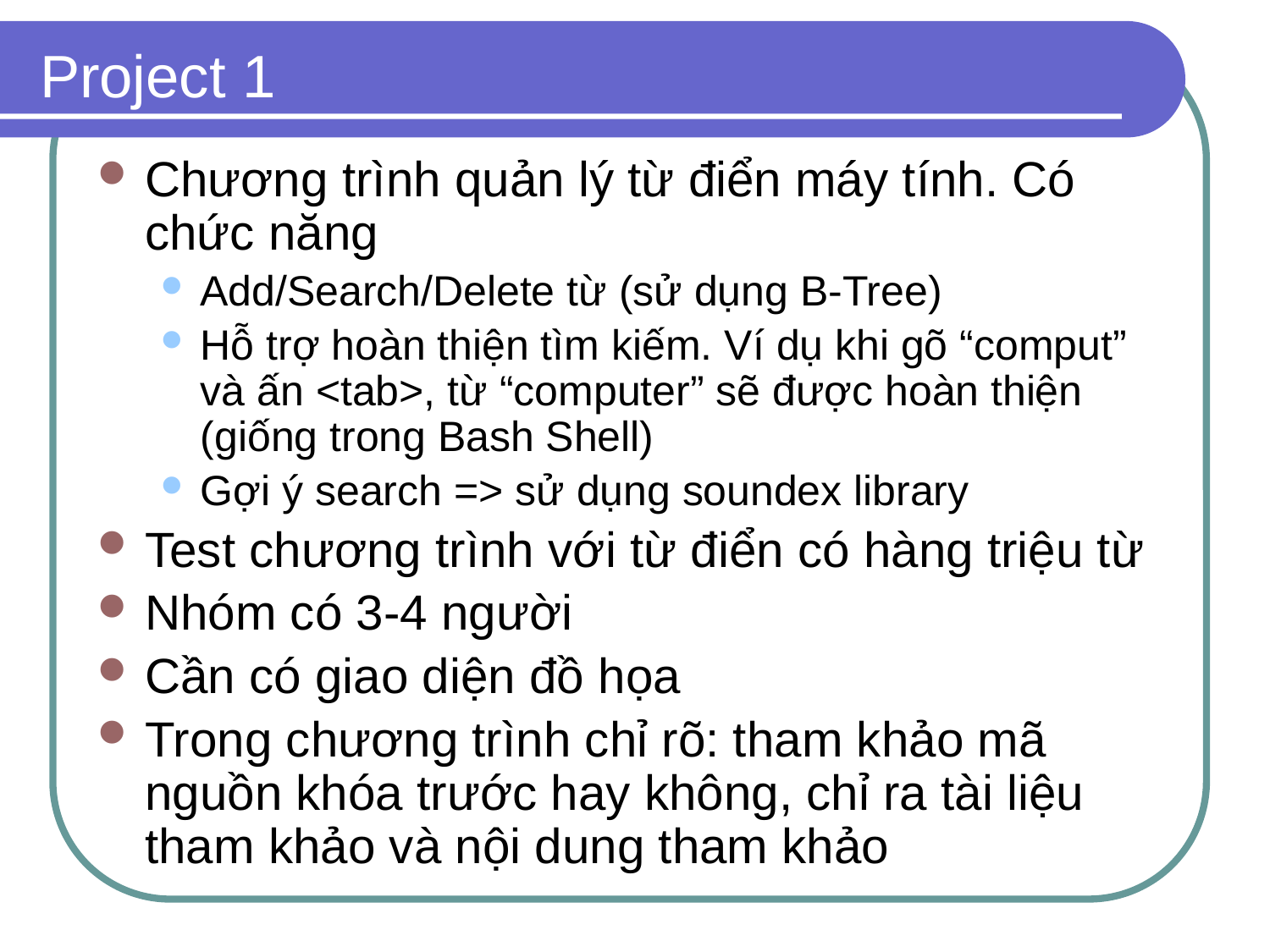

# Project 1
Chương trình quản lý từ điển máy tính. Có chức năng
Add/Search/Delete từ (sử dụng B-Tree)
Hỗ trợ hoàn thiện tìm kiếm. Ví dụ khi gõ “comput” và ấn <tab>, từ “computer” sẽ được hoàn thiện (giống trong Bash Shell)
Gợi ý search => sử dụng soundex library
Test chương trình với từ điển có hàng triệu từ
Nhóm có 3-4 người
Cần có giao diện đồ họa
Trong chương trình chỉ rõ: tham khảo mã nguồn khóa trước hay không, chỉ ra tài liệu tham khảo và nội dung tham khảo